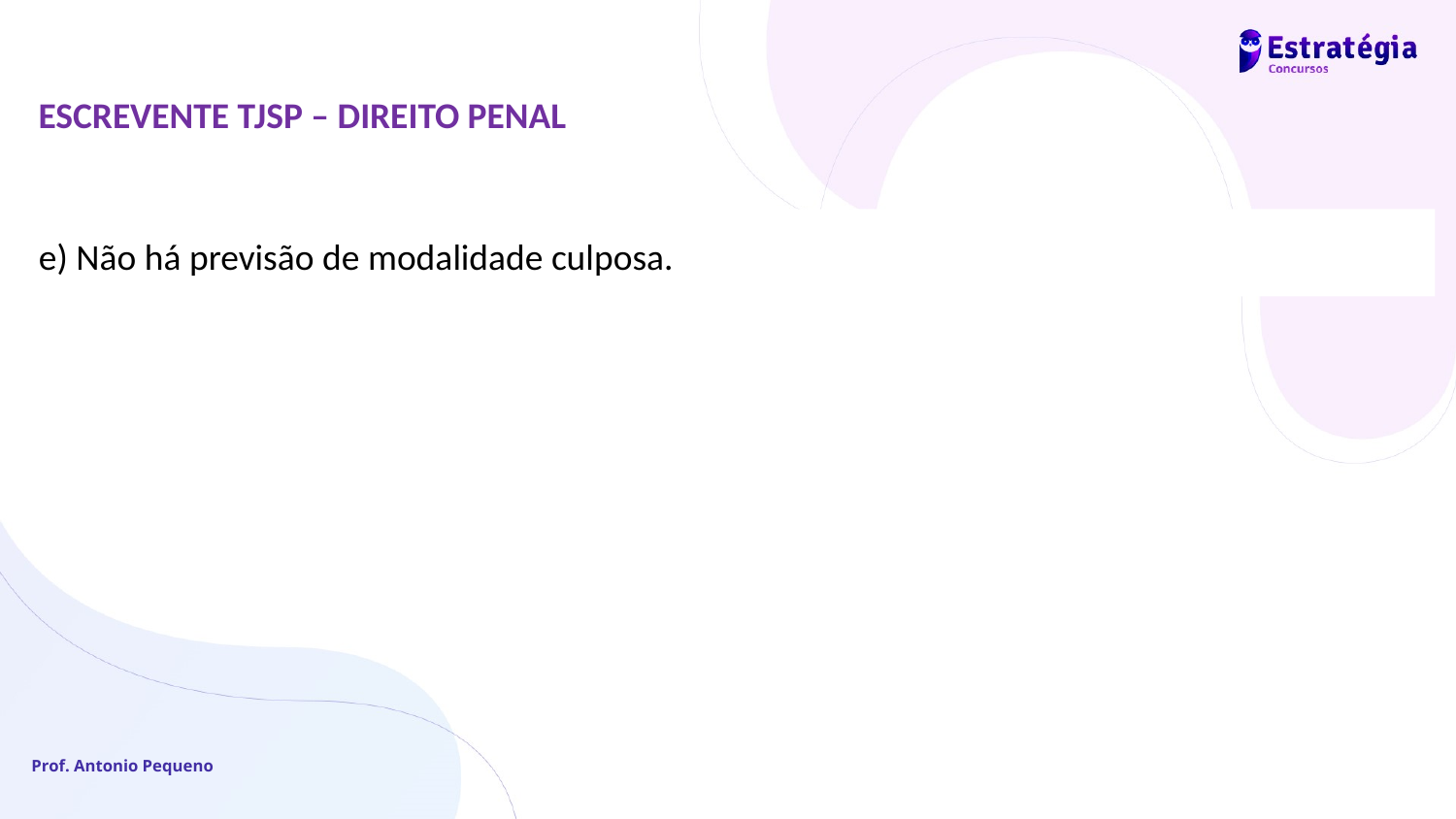

ESCREVENTE TJSP – DIREITO PENAL

e) Não há previsão de modalidade culposa.
Prof. Antonio Pequeno